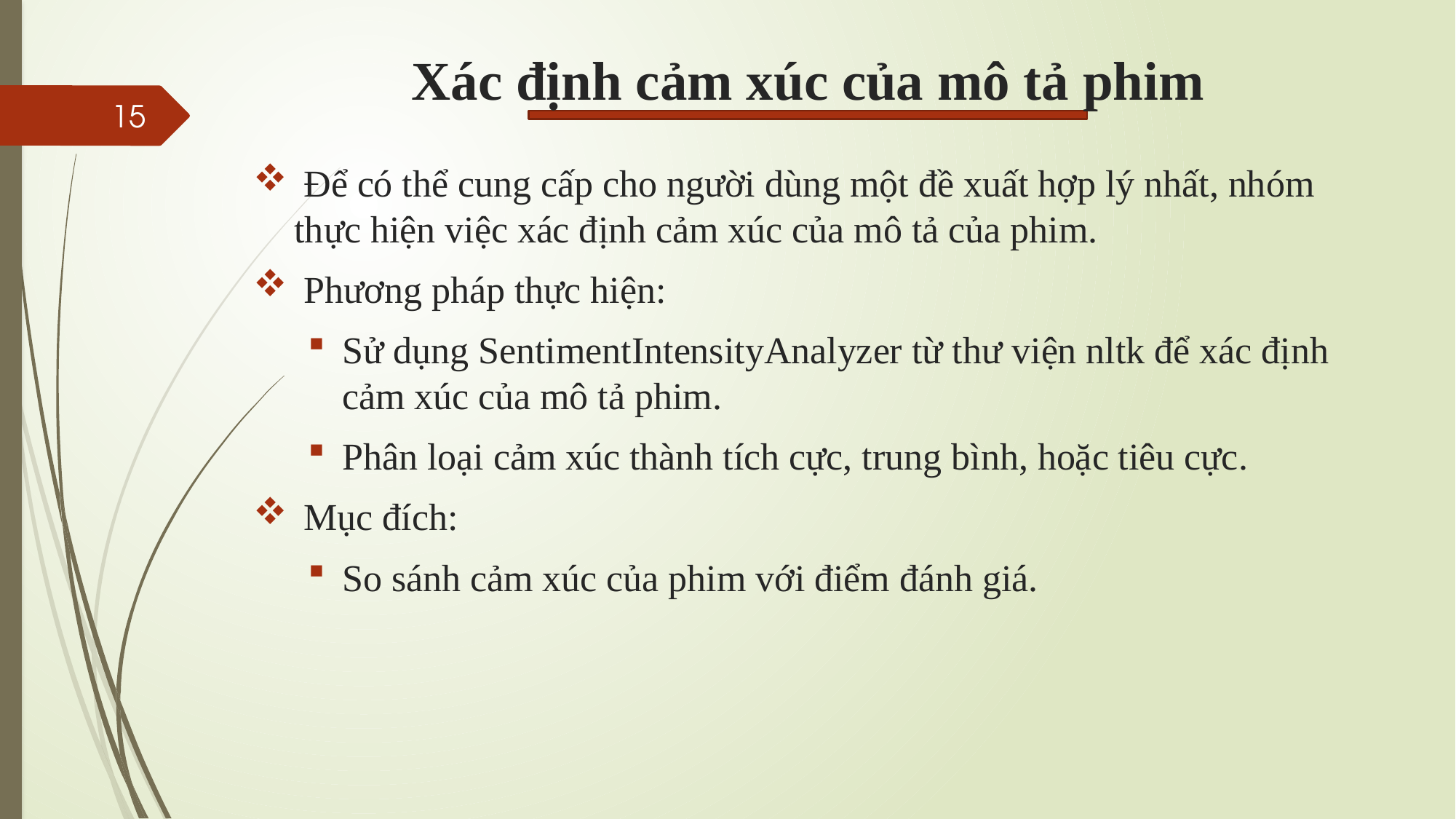

# Xác định cảm xúc của mô tả phim
15
 Để có thể cung cấp cho người dùng một đề xuất hợp lý nhất, nhóm thực hiện việc xác định cảm xúc của mô tả của phim.
 Phương pháp thực hiện:
Sử dụng SentimentIntensityAnalyzer từ thư viện nltk để xác định cảm xúc của mô tả phim.
Phân loại cảm xúc thành tích cực, trung bình, hoặc tiêu cực.
 Mục đích:
So sánh cảm xúc của phim với điểm đánh giá.